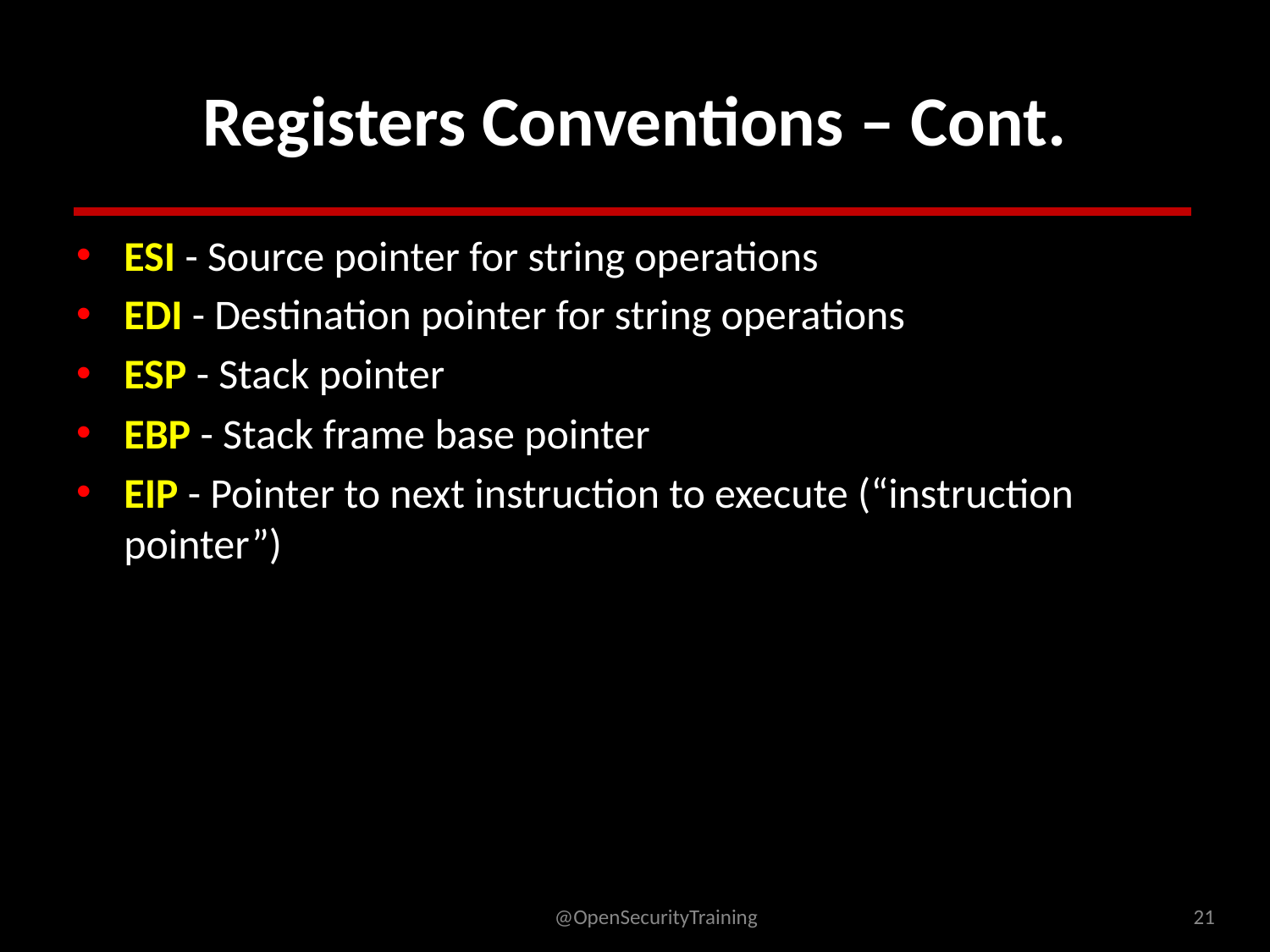

# Registers Conventions – Cont.
ESI - Source pointer for string operations
EDI - Destination pointer for string operations
ESP - Stack pointer
EBP - Stack frame base pointer
EIP - Pointer to next instruction to execute (“instruction pointer”)